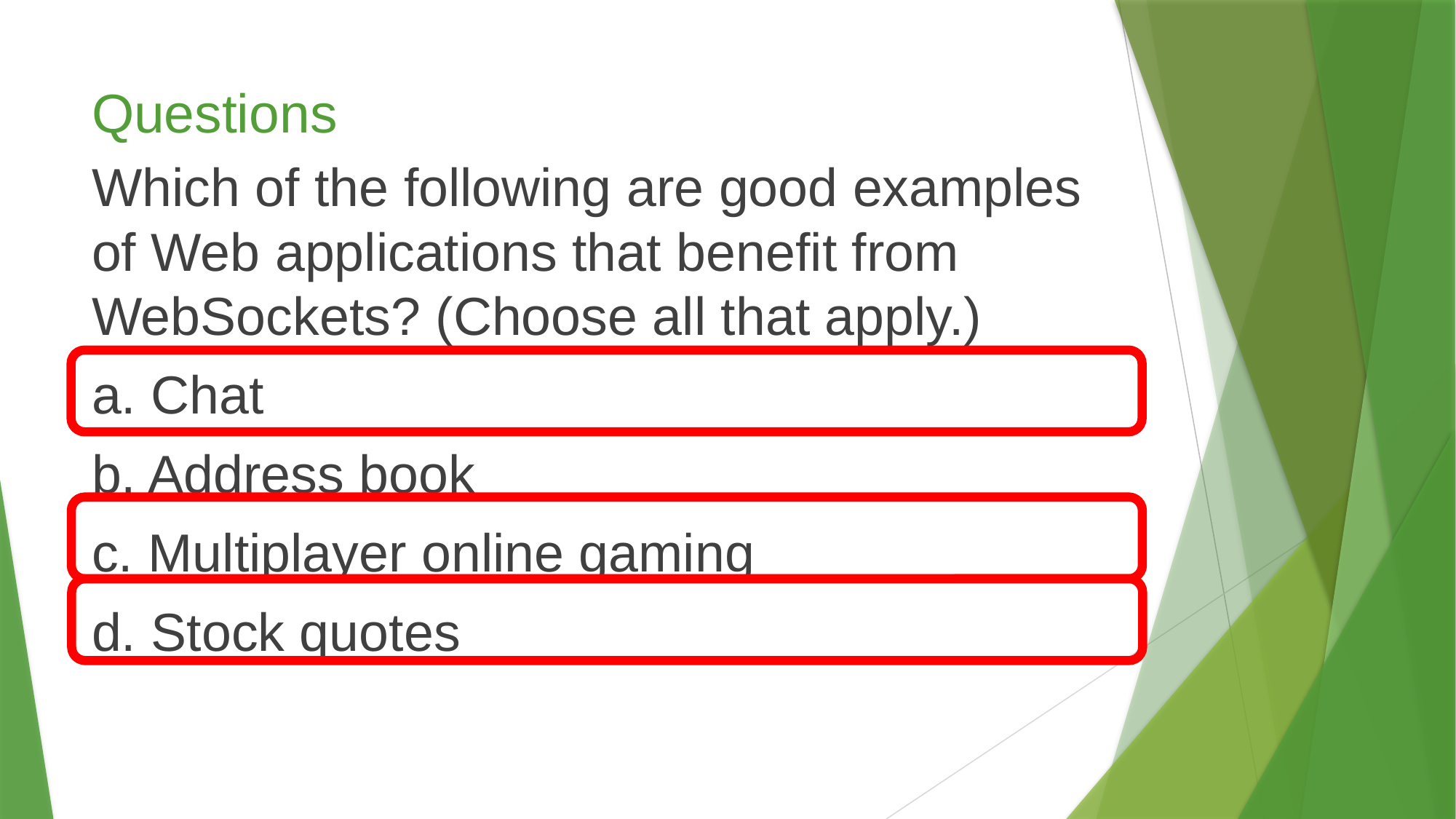

# Questions
Which of the following are good examples of Web applications that benefit from WebSockets? (Choose all that apply.)
a. Chat
b. Address book
c. Multiplayer online gaming
d. Stock quotes